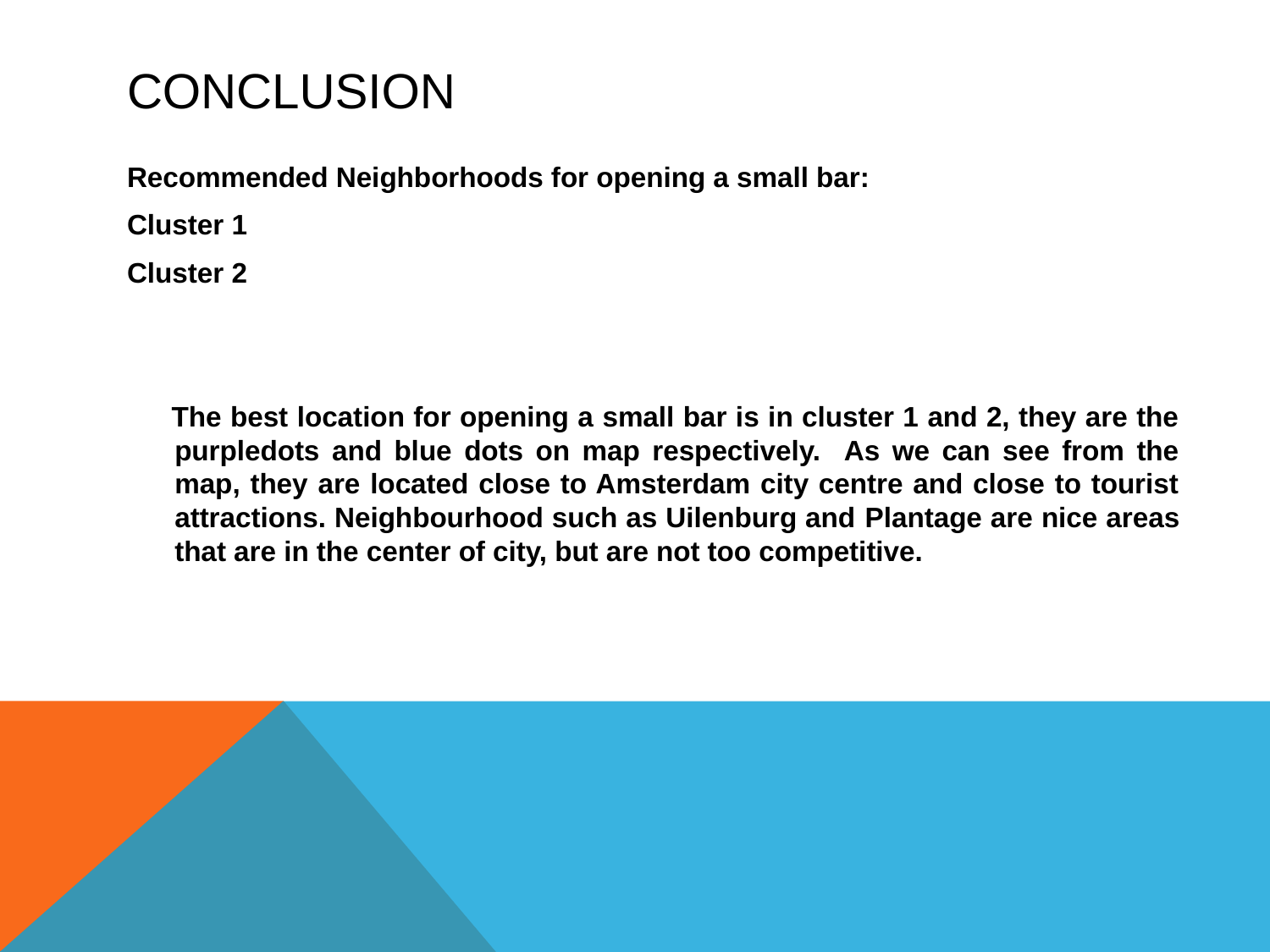

# Conclusion
Recommended Neighborhoods for opening a small bar:
Cluster 1
Cluster 2

     The best location for opening a small bar is in cluster 1 and 2, they are the purpledots and blue dots on map respectively.  As we can see from the map, they are located close to Amsterdam city centre and close to tourist attractions. Neighbourhood such as Uilenburg and Plantage are nice areas that are in the center of city, but are not too competitive.